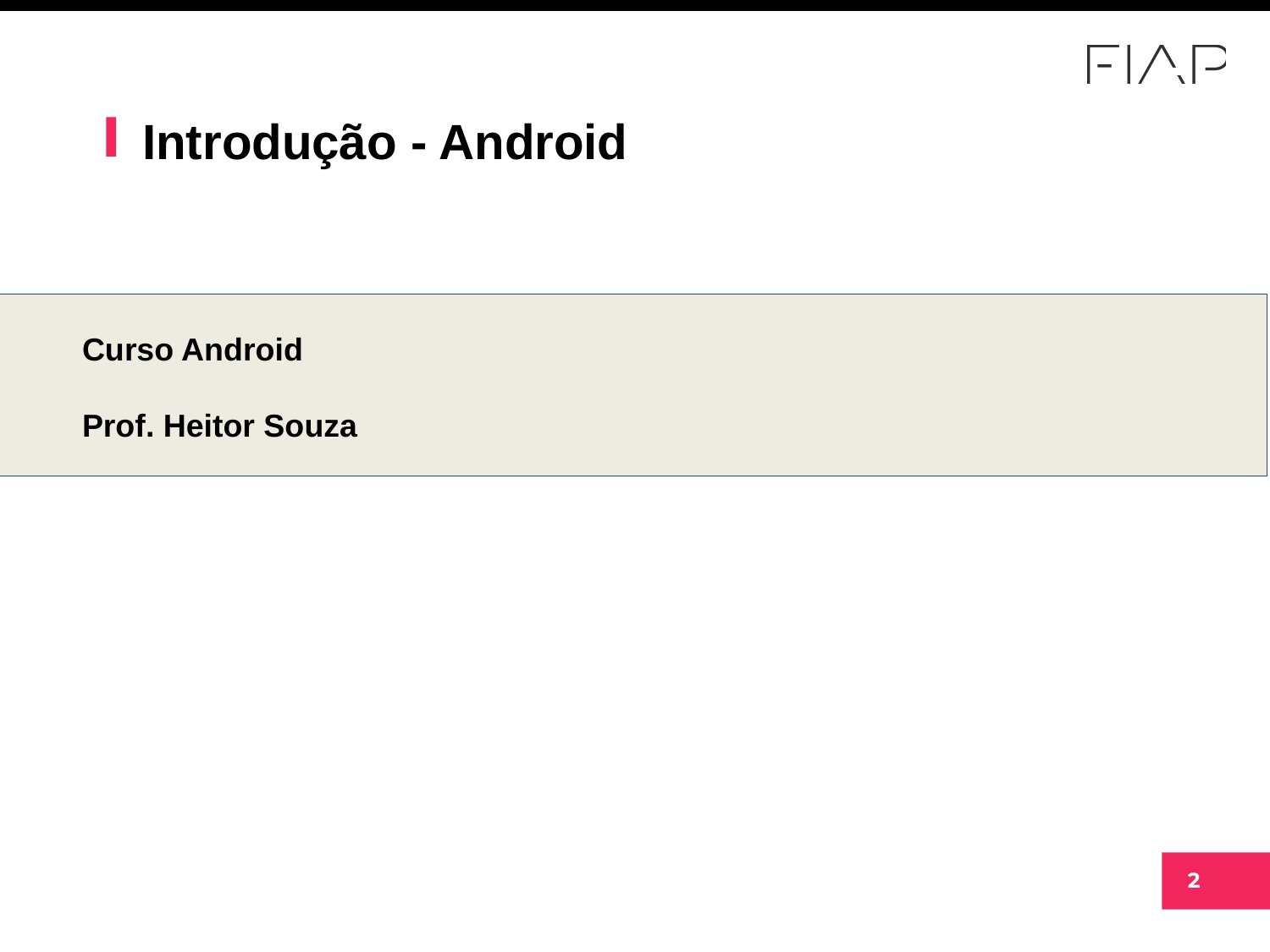

Introdução - Android

Curso Android

Prof. Heitor Souza